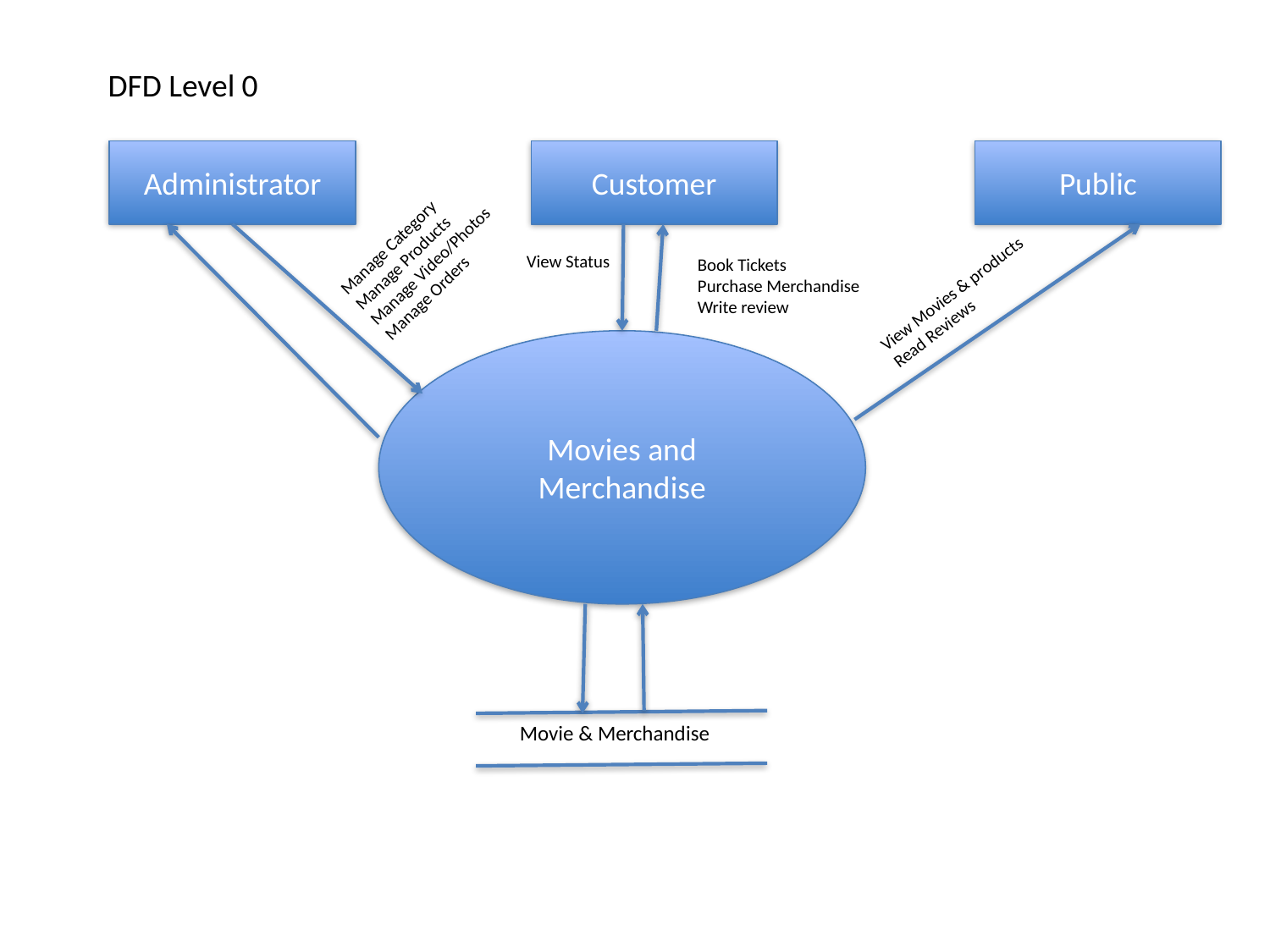

DFD Level 0
Administrator
Customer
Public
Manage Category
Manage Products
Manage Video/Photos
Manage Orders
View Status

Book Tickets
Purchase Merchandise
Write review
View Movies & products
Read Reviews

Movies and Merchandise
Movie & Merchandise